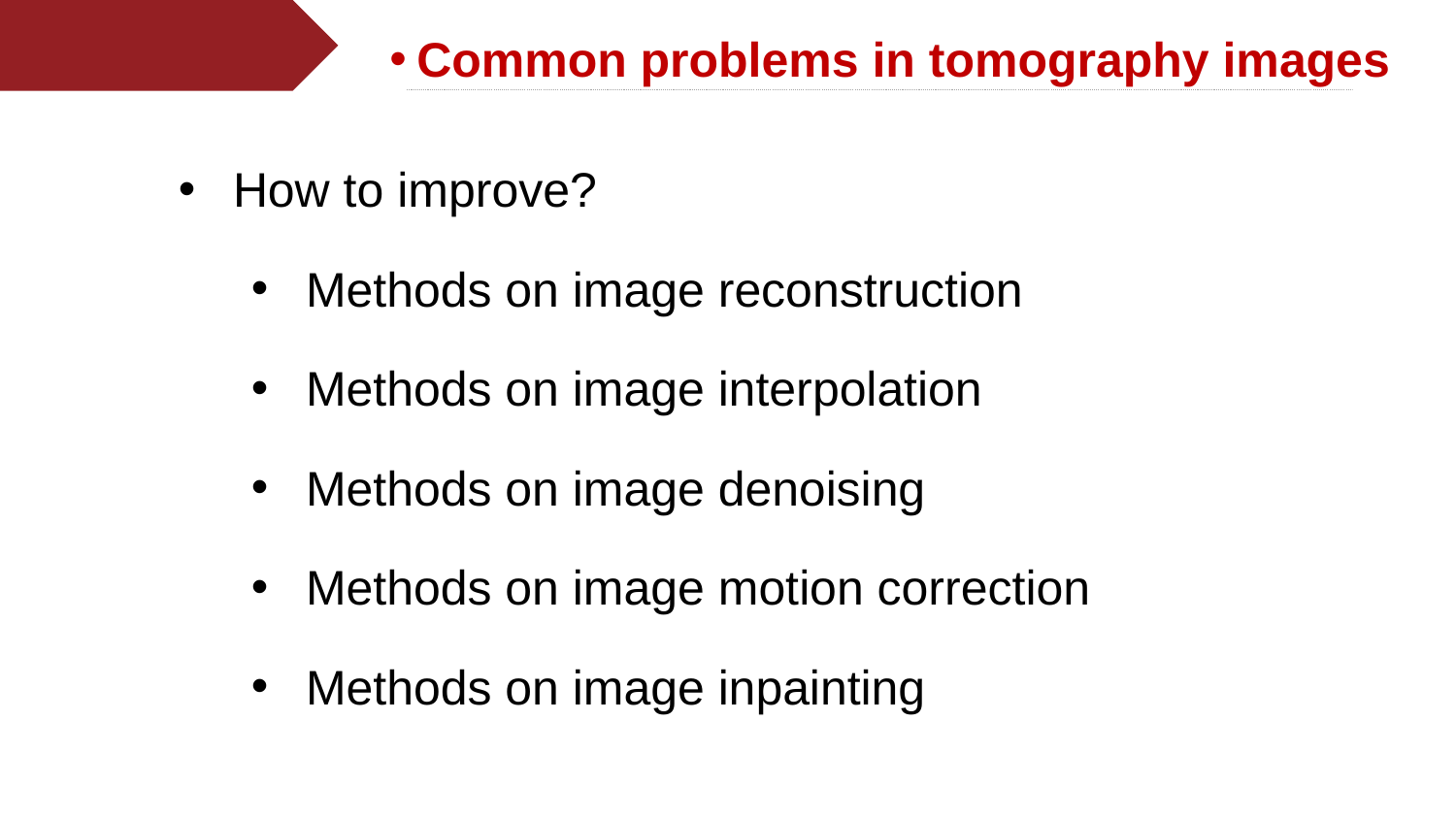

#
Common problems in tomography images

How to improve?
Methods on image reconstruction
Methods on image interpolation
Methods on image denoising
Methods on image motion correction
Methods on image inpainting